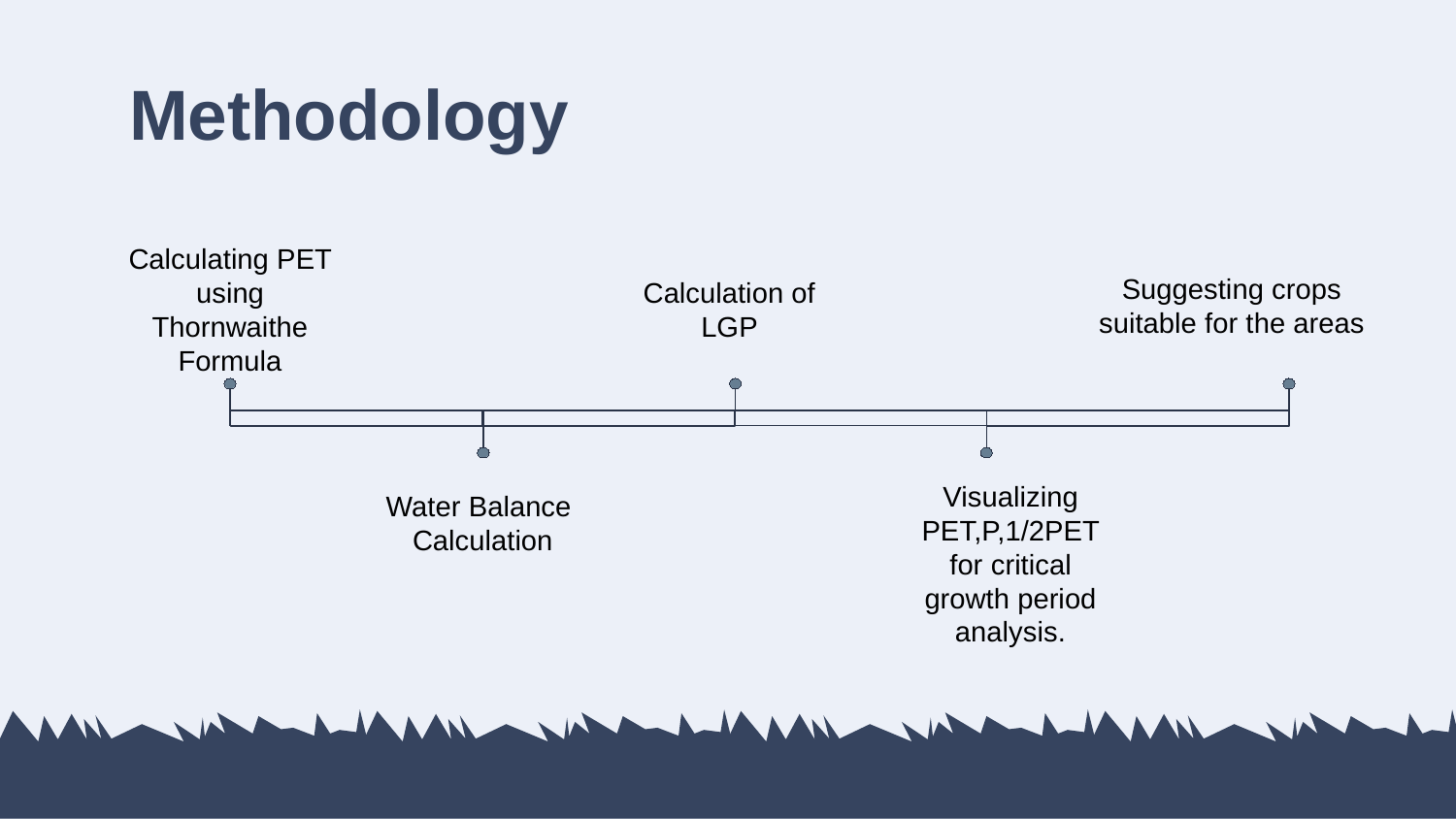

# Methodology
Calculating PET using Thornwaithe Formula
Suggesting crops suitable for the areas
Calculation of LGP

Visualizing PET,P,1/2PET for critical growth period analysis.
Water Balance
Calculation